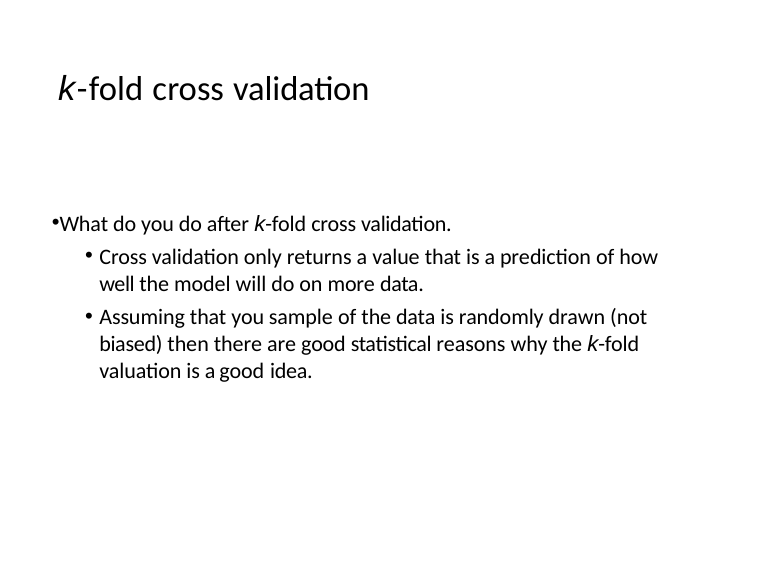

# k-fold cross validation
What do you do after k-fold cross validation.
Cross validation only returns a value that is a prediction of how well the model will do on more data.
Assuming that you sample of the data is randomly drawn (not biased) then there are good statistical reasons why the k-fold valuation is a good idea.